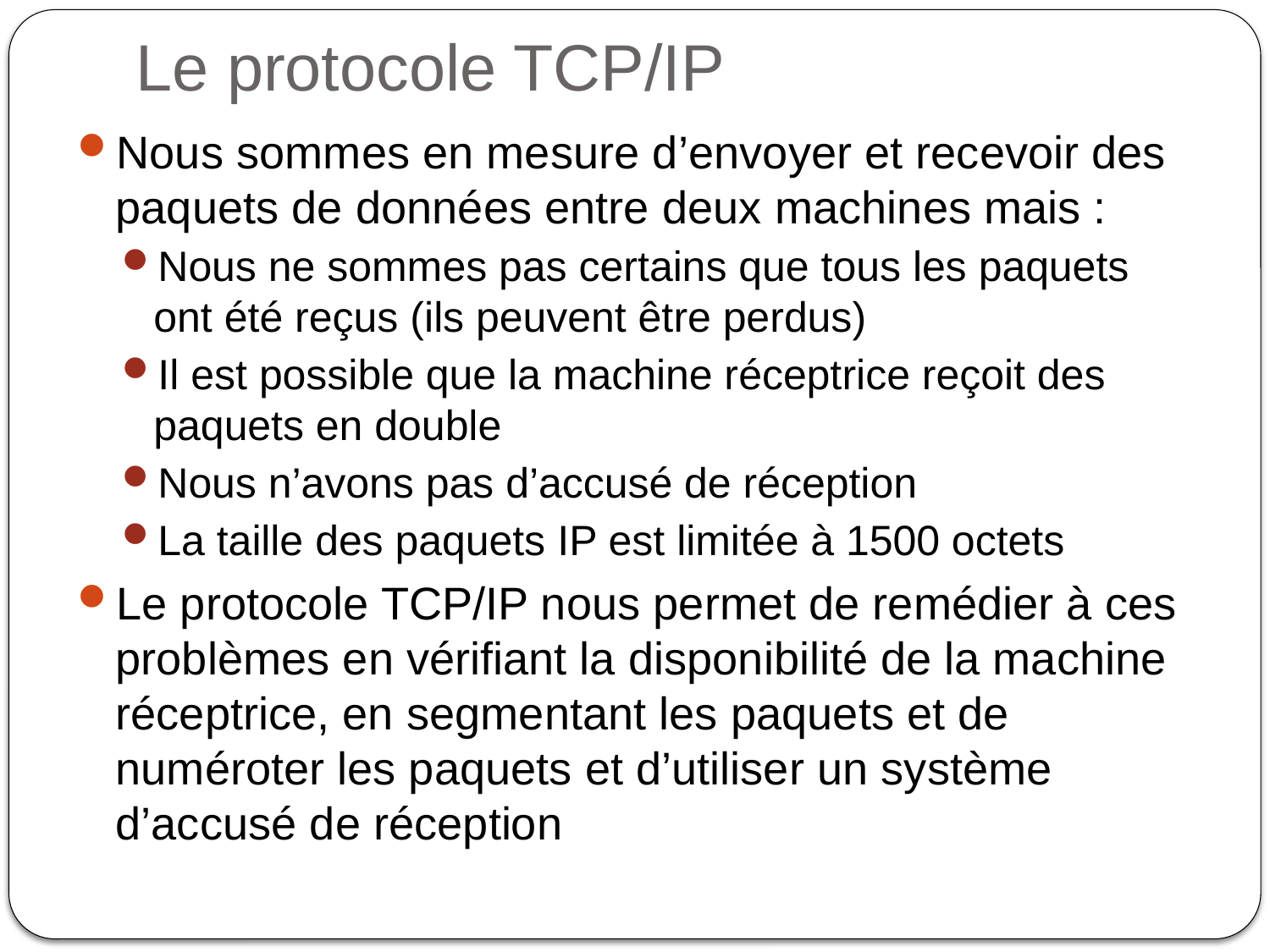

# Le protocole TCP/IP
Nous sommes en mesure d’envoyer et recevoir des paquets de données entre deux machines mais :
Nous ne sommes pas certains que tous les paquets ont été reçus (ils peuvent être perdus)
Il est possible que la machine réceptrice reçoit des paquets en double
Nous n’avons pas d’accusé de réception
La taille des paquets IP est limitée à 1500 octets
Le protocole TCP/IP nous permet de remédier à ces problèmes en vérifiant la disponibilité de la machine réceptrice, en segmentant les paquets et de numéroter les paquets et d’utiliser un système d’accusé de réception